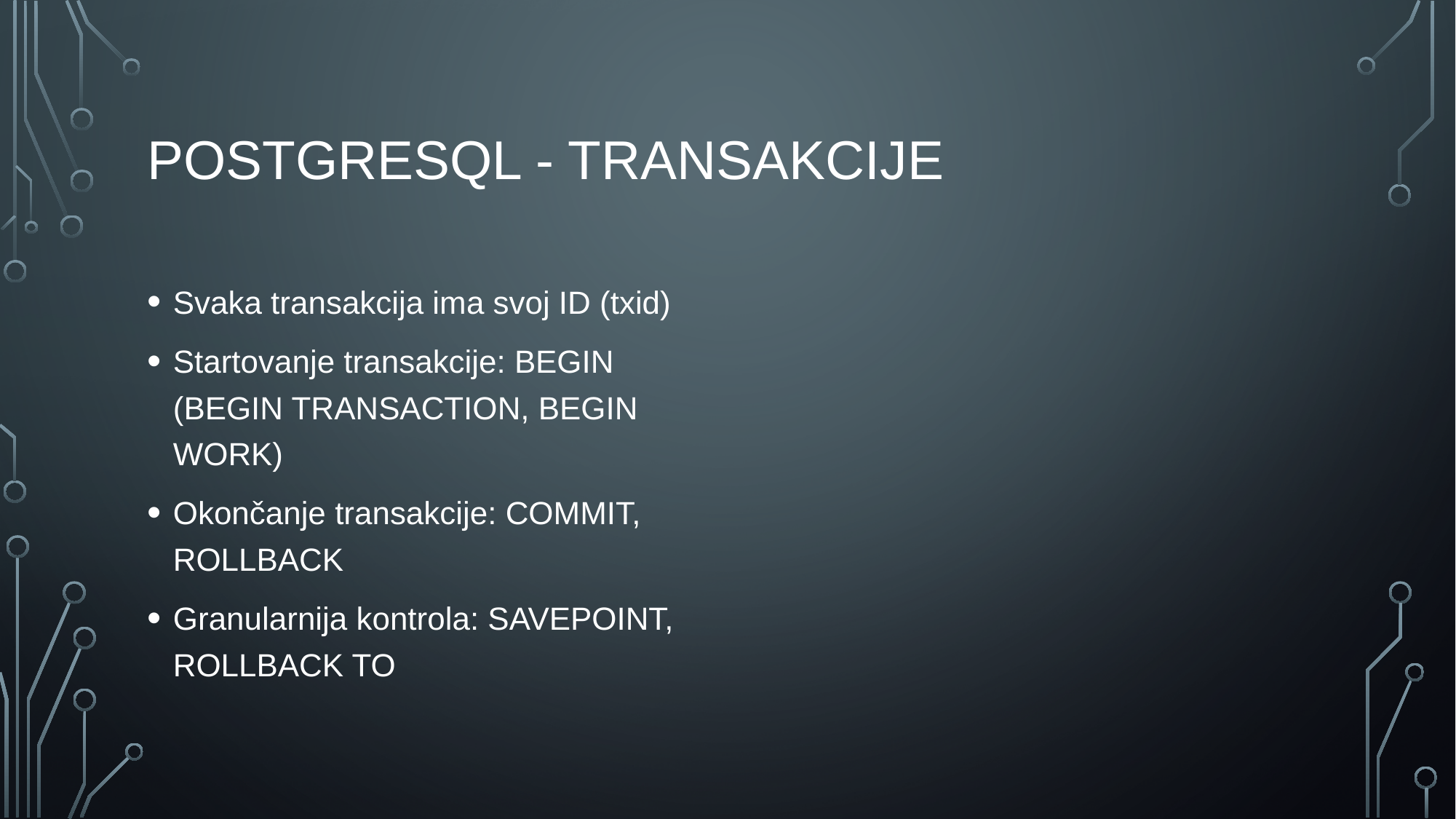

# Postgresql - TRANSAKCIJE
Svaka transakcija ima svoj ID (txid)
Startovanje transakcije: BEGIN (BEGIN TRANSACTION, BEGIN WORK)
Okončanje transakcije: COMMIT, ROLLBACK
Granularnija kontrola: SAVEPOINT, ROLLBACK TO